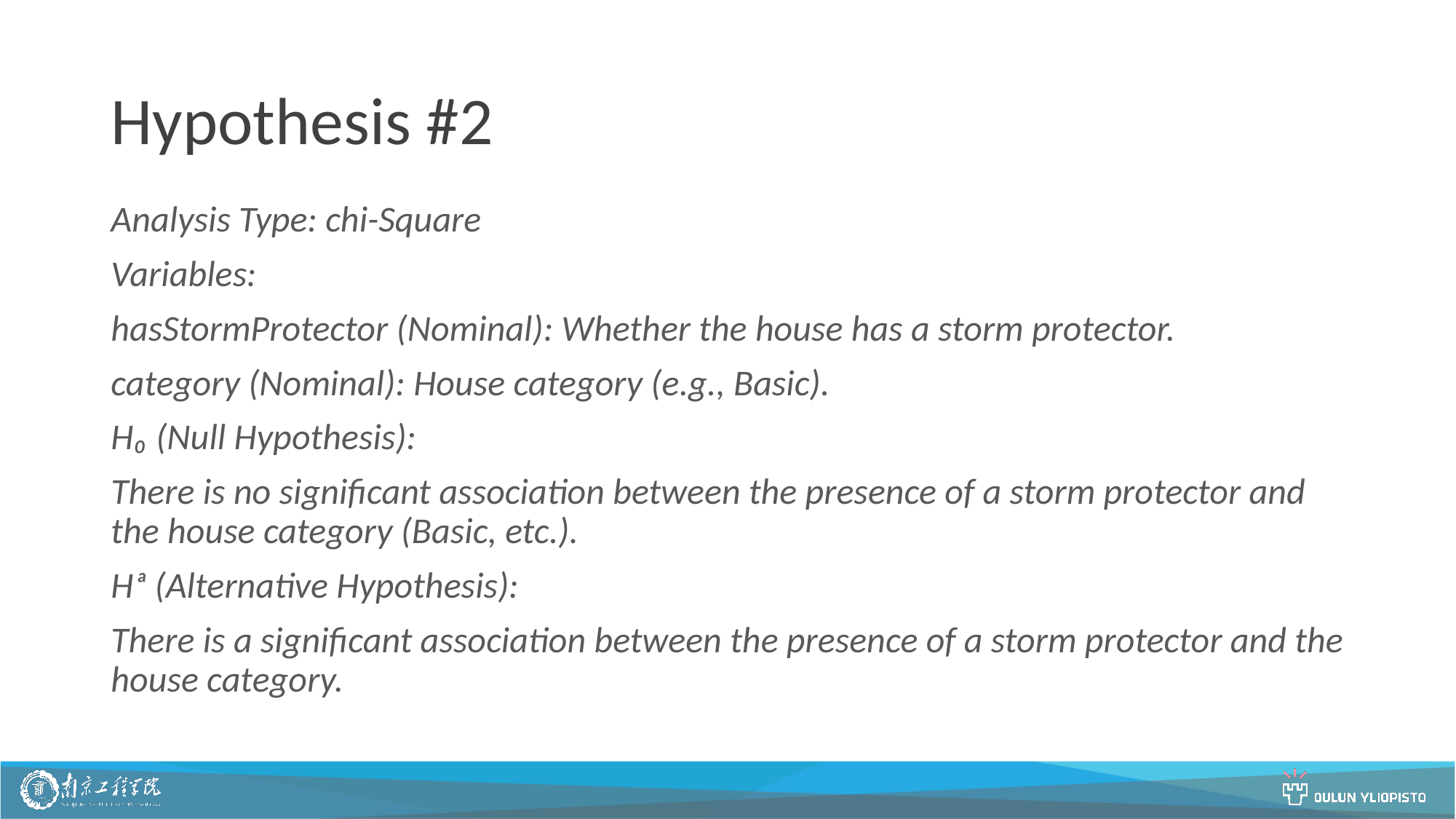

# Hypothesis #2
Analysis Type: chi-Square
Variables:
hasStormProtector (Nominal): Whether the house has a storm protector.
category (Nominal): House category (e.g., Basic).
H₀ (Null Hypothesis):
There is no significant association between the presence of a storm protector and the house category (Basic, etc.).
Hₐ (Alternative Hypothesis):
There is a significant association between the presence of a storm protector and the house category.